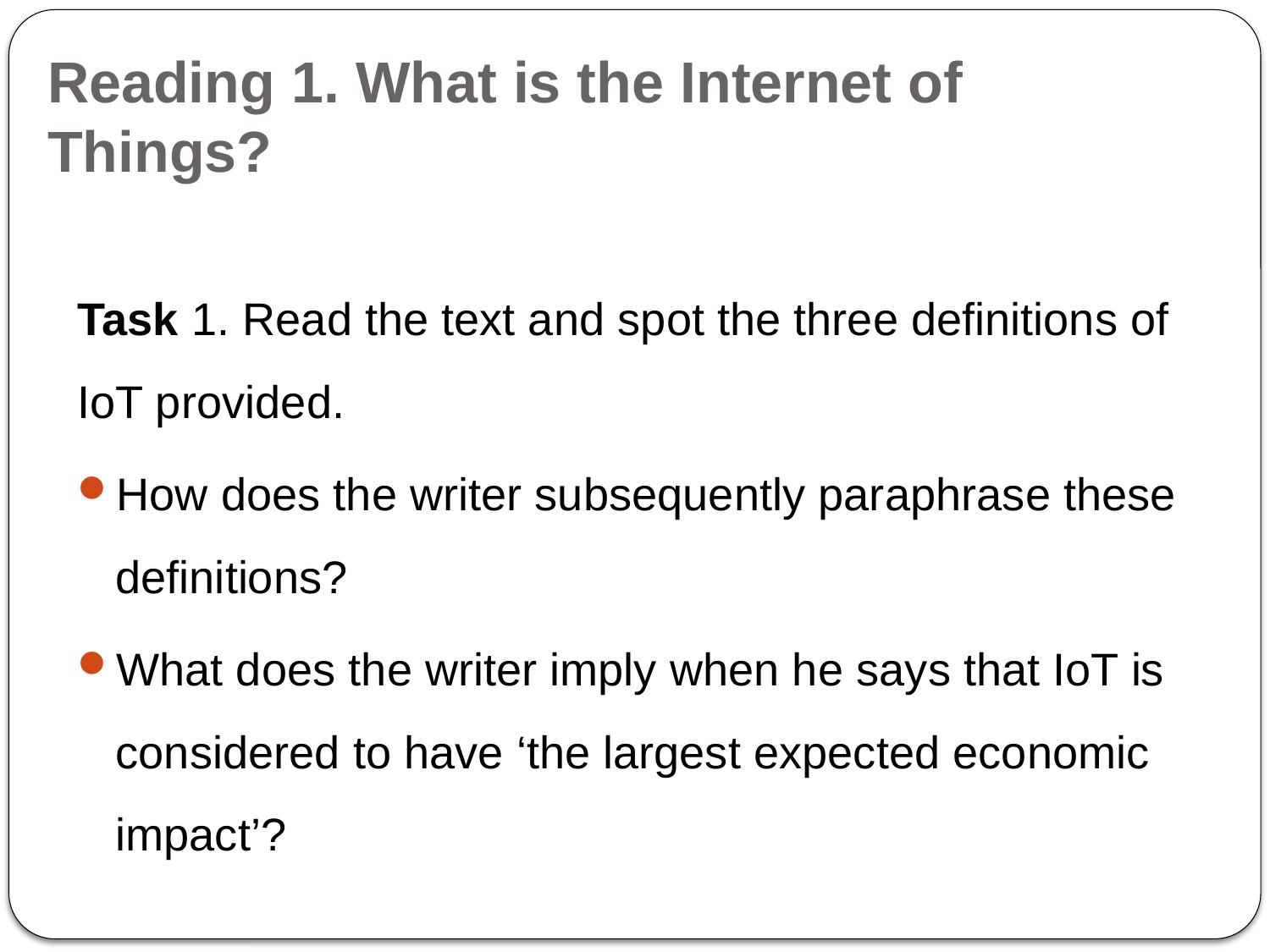

# Reading 1. What is the Internet of Things?
Task 1. Read the text and spot the three definitions of IoT provided.
How does the writer subsequently paraphrase these definitions?
What does the writer imply when he says that IoT is considered to have ‘the largest expected economic impact’?